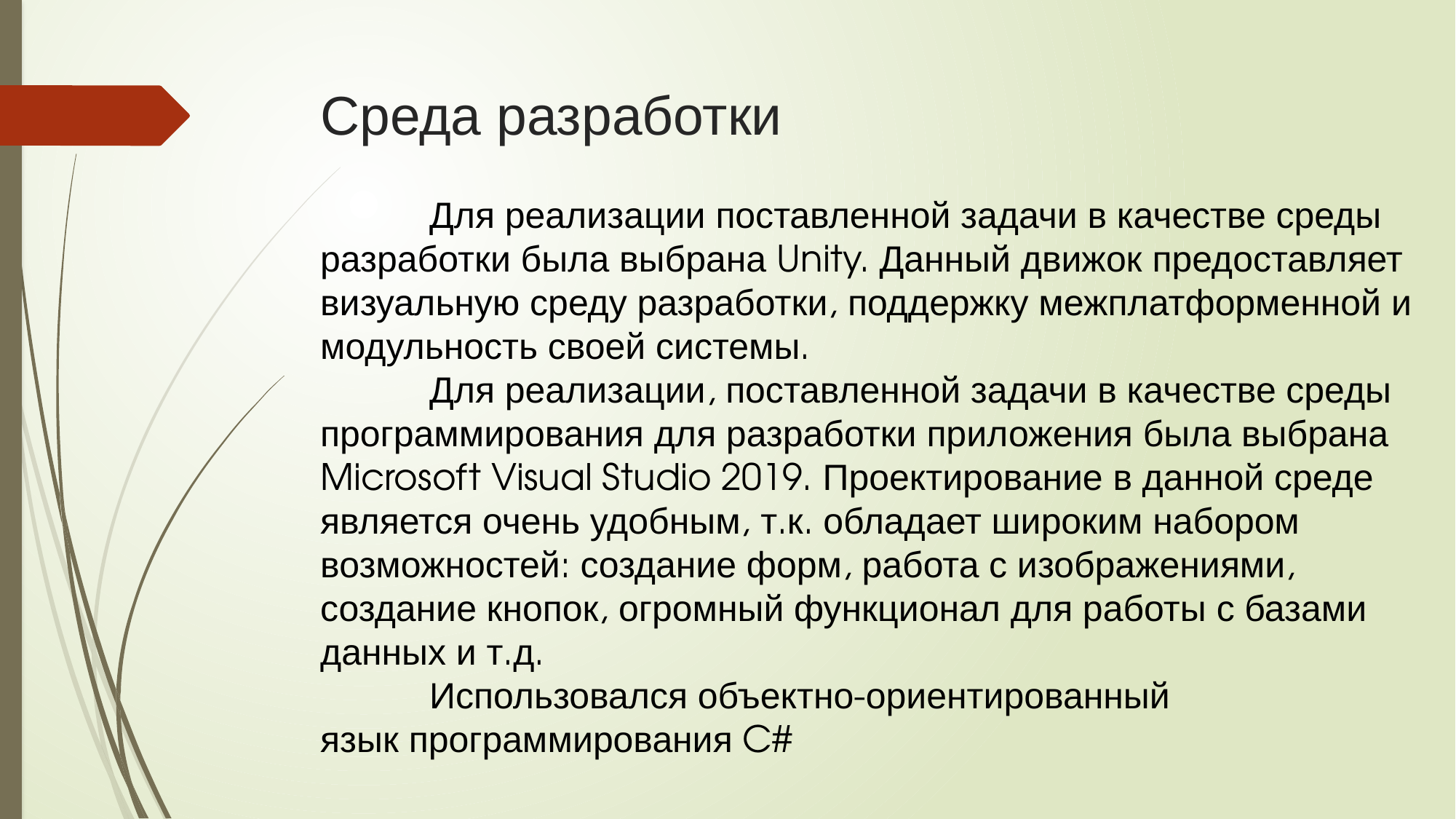

# Среда разработки
	Для реализации поставленной задачи в качестве среды разработки была выбрана Unity. Данный движок предоставляет визуальную среду разработки, поддержку межплатформенной и модульность своей системы.
	Для реализации, поставленной задачи в качестве среды программирования для разработки приложения была выбрана Microsoft Visual Studio 2019. Проектирование в данной среде является очень удобным, т.к. обладает широким набором возможностей: создание форм, работа с изображениями, создание кнопок, огромный функционал для работы с базами данных и т.д.
	Использовался объектно-ориентированный
язык программирования C#